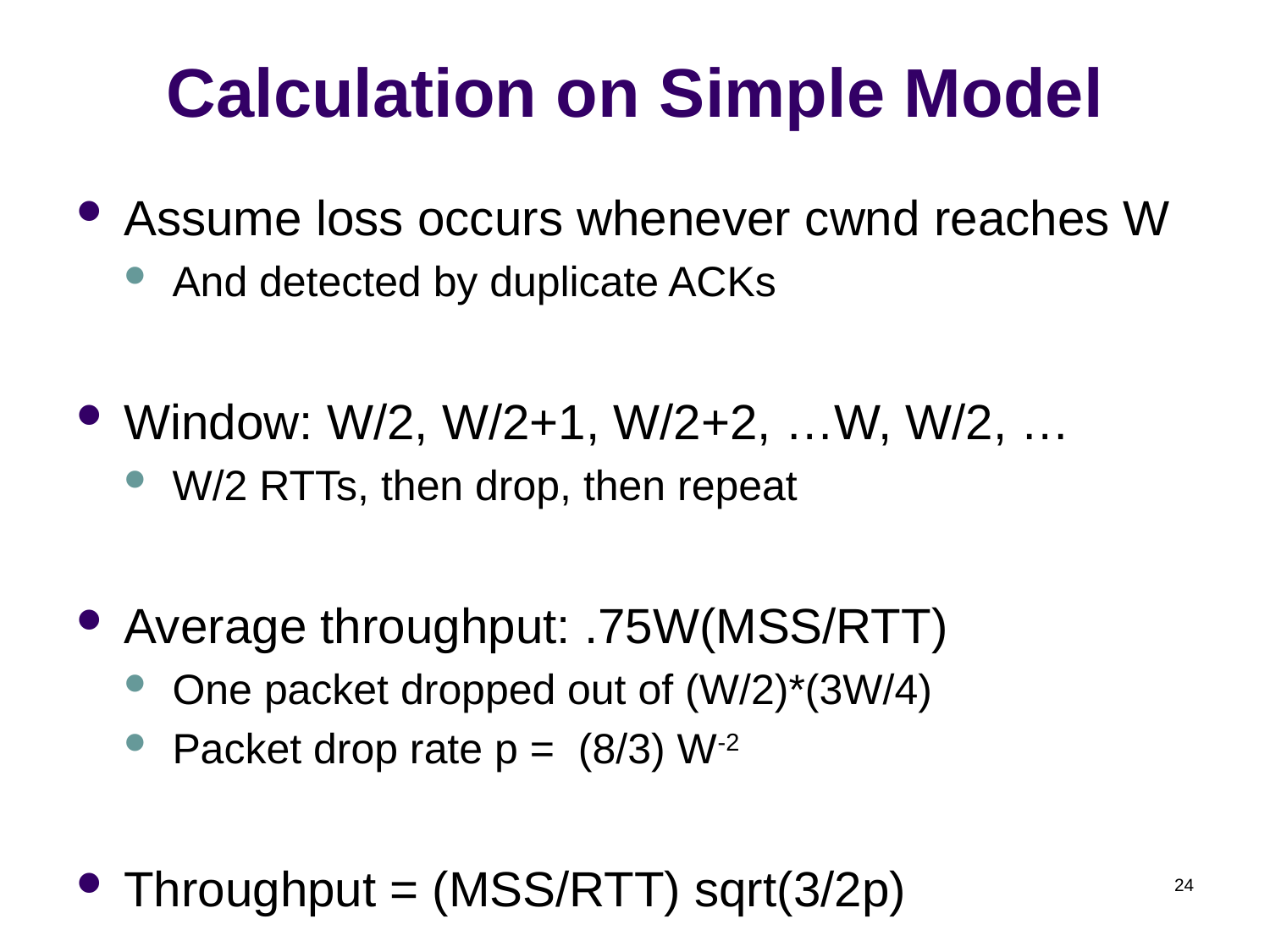

# Calculation on Simple Model
Assume loss occurs whenever cwnd reaches W
And detected by duplicate ACKs

Window: W/2, W/2+1, W/2+2, …W, W/2, …
W/2 RTTs, then drop, then repeat

Average throughput: .75W(MSS/RTT)
One packet dropped out of (W/2)*(3W/4)
Packet drop rate p =  (8/3) W-2

Throughput = (MSS/RTT) sqrt(3/2p)
24